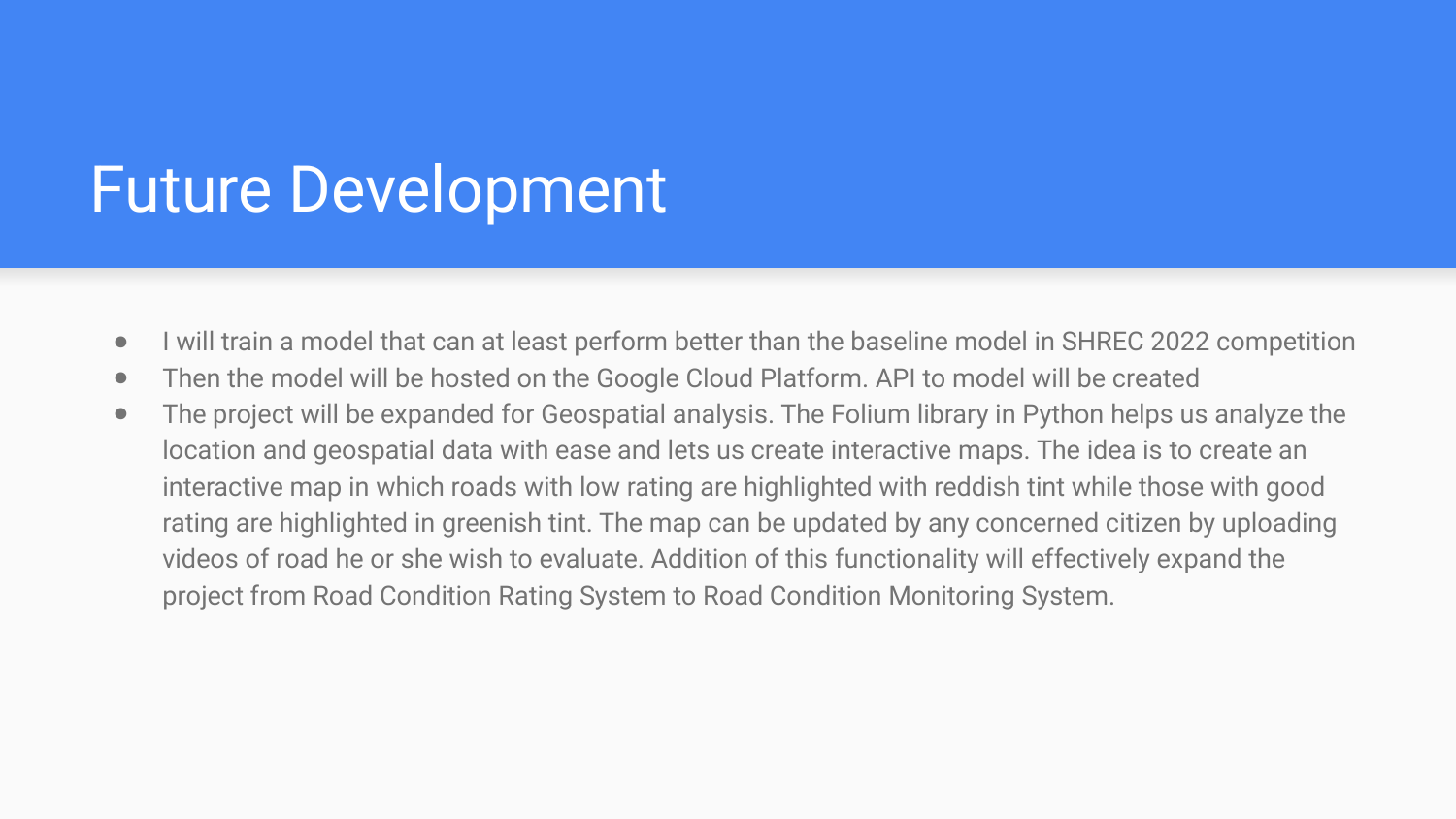

# Future Development
I will train a model that can at least perform better than the baseline model in SHREC 2022 competition
Then the model will be hosted on the Google Cloud Platform. API to model will be created
The project will be expanded for Geospatial analysis. The Folium library in Python helps us analyze the location and geospatial data with ease and lets us create interactive maps. The idea is to create an interactive map in which roads with low rating are highlighted with reddish tint while those with good rating are highlighted in greenish tint. The map can be updated by any concerned citizen by uploading videos of road he or she wish to evaluate. Addition of this functionality will effectively expand the project from Road Condition Rating System to Road Condition Monitoring System.